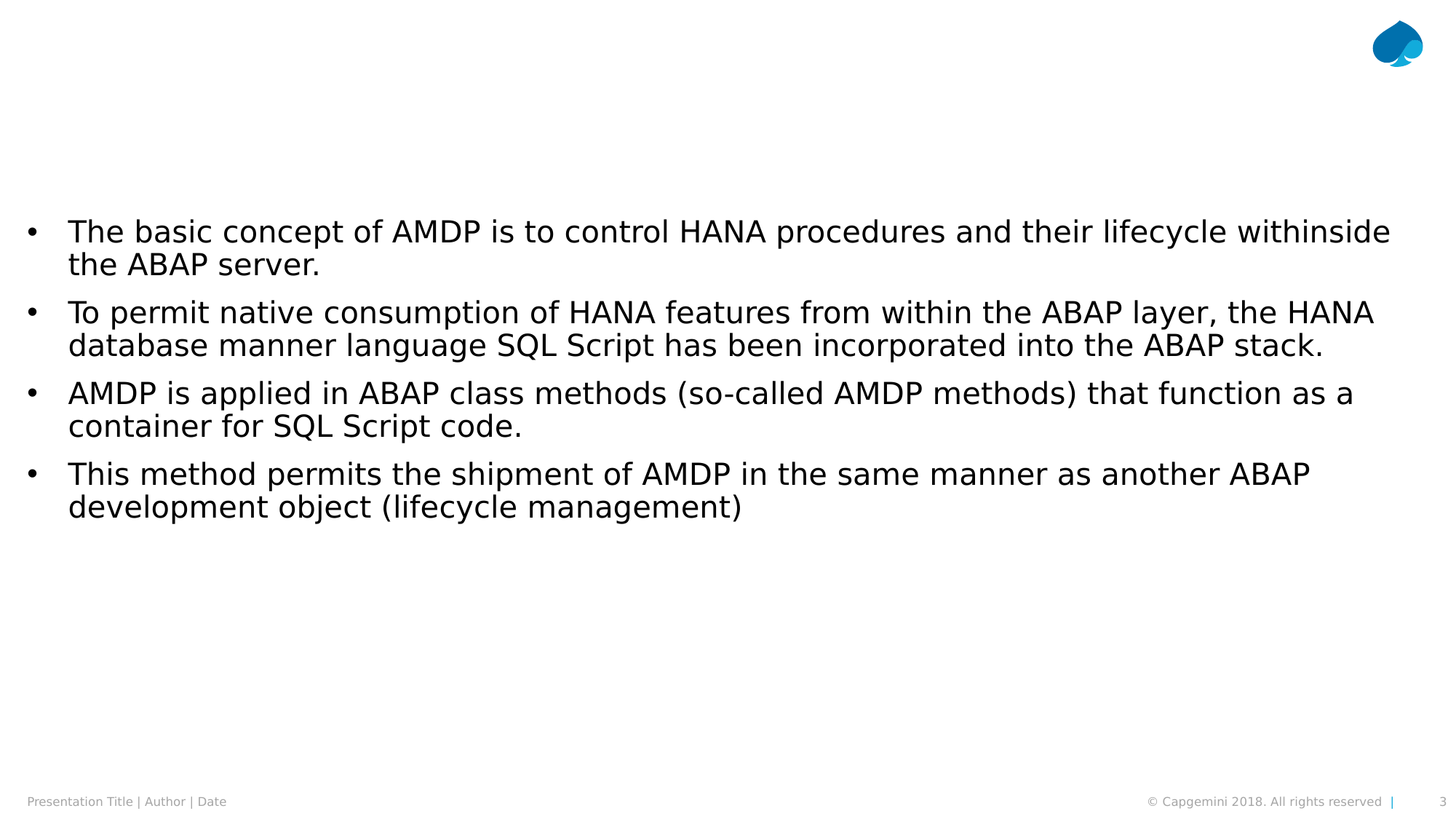

The basic concept of AMDP is to control HANA procedures and their lifecycle withinside the ABAP server.
To permit native consumption of HANA features from within the ABAP layer, the HANA database manner language SQL Script has been incorporated into the ABAP stack.
AMDP is applied in ABAP class methods (so-called AMDP methods) that function as a container for SQL Script code.
This method permits the shipment of AMDP in the same manner as another ABAP development object (lifecycle management)